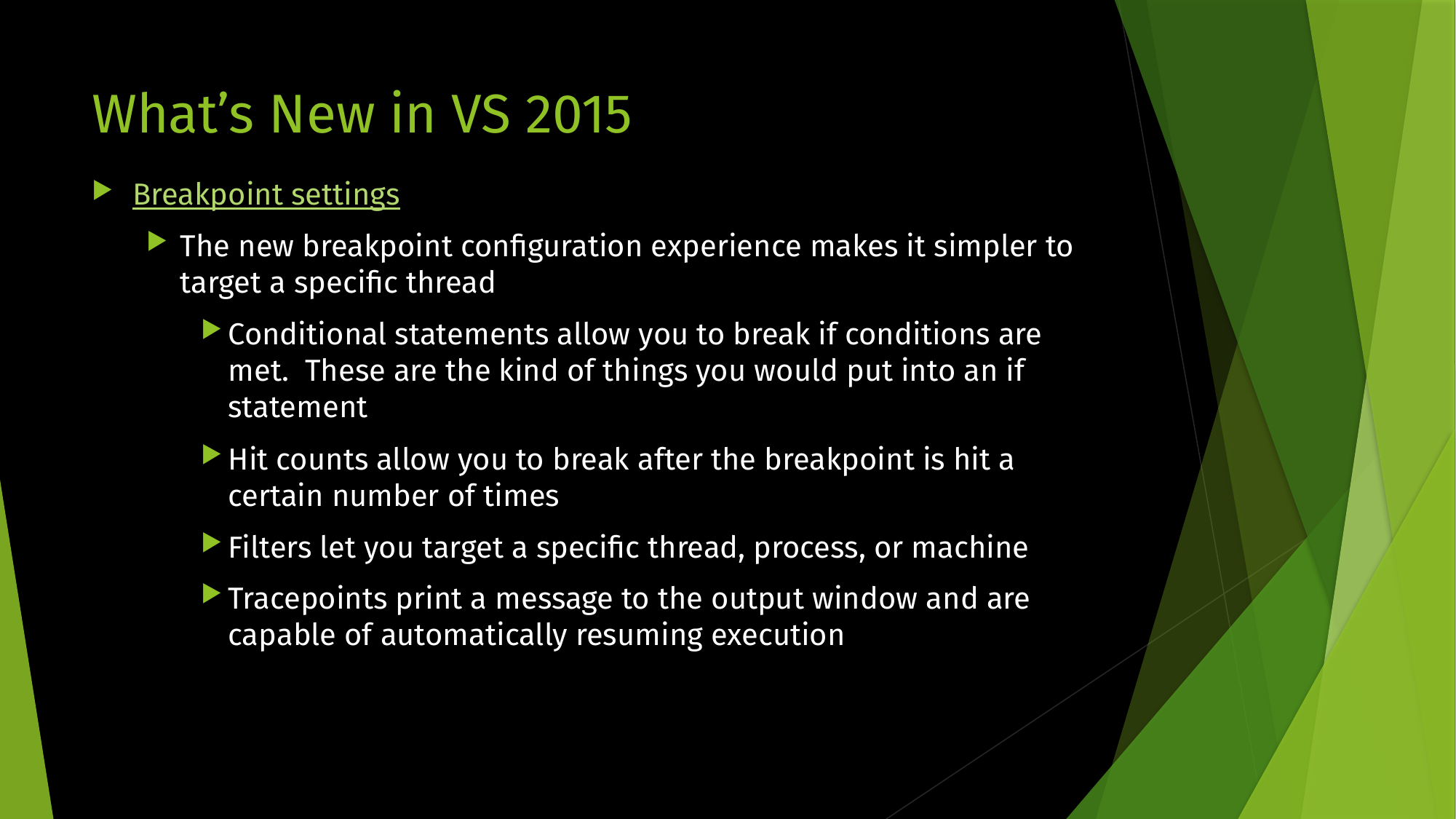

# What’s New in VS 2015
Breakpoint settings
The new breakpoint configuration experience makes it simpler to target a specific thread
Conditional statements allow you to break if conditions are met.  These are the kind of things you would put into an if statement
Hit counts allow you to break after the breakpoint is hit a certain number of times
Filters let you target a specific thread, process, or machine
Tracepoints print a message to the output window and are capable of automatically resuming execution